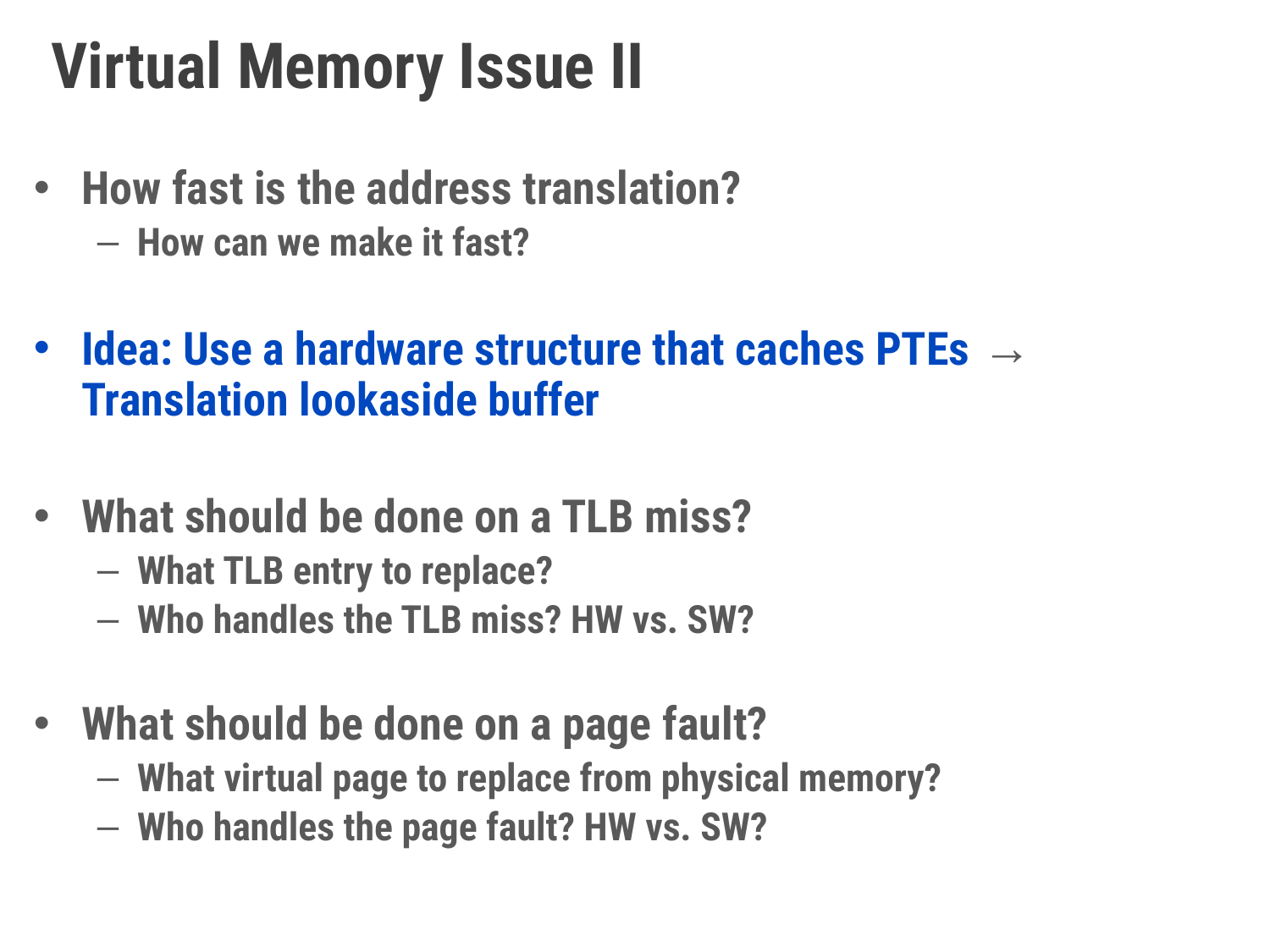

# Virtual Memory Issue II
How fast is the address translation?
How can we make it fast?

Idea: Use a hardware structure that caches PTEs → Translation lookaside buffer

What should be done on a TLB miss?
What TLB entry to replace?
Who handles the TLB miss? HW vs. SW?

What should be done on a page fault?
What virtual page to replace from physical memory?
Who handles the page fault? HW vs. SW?